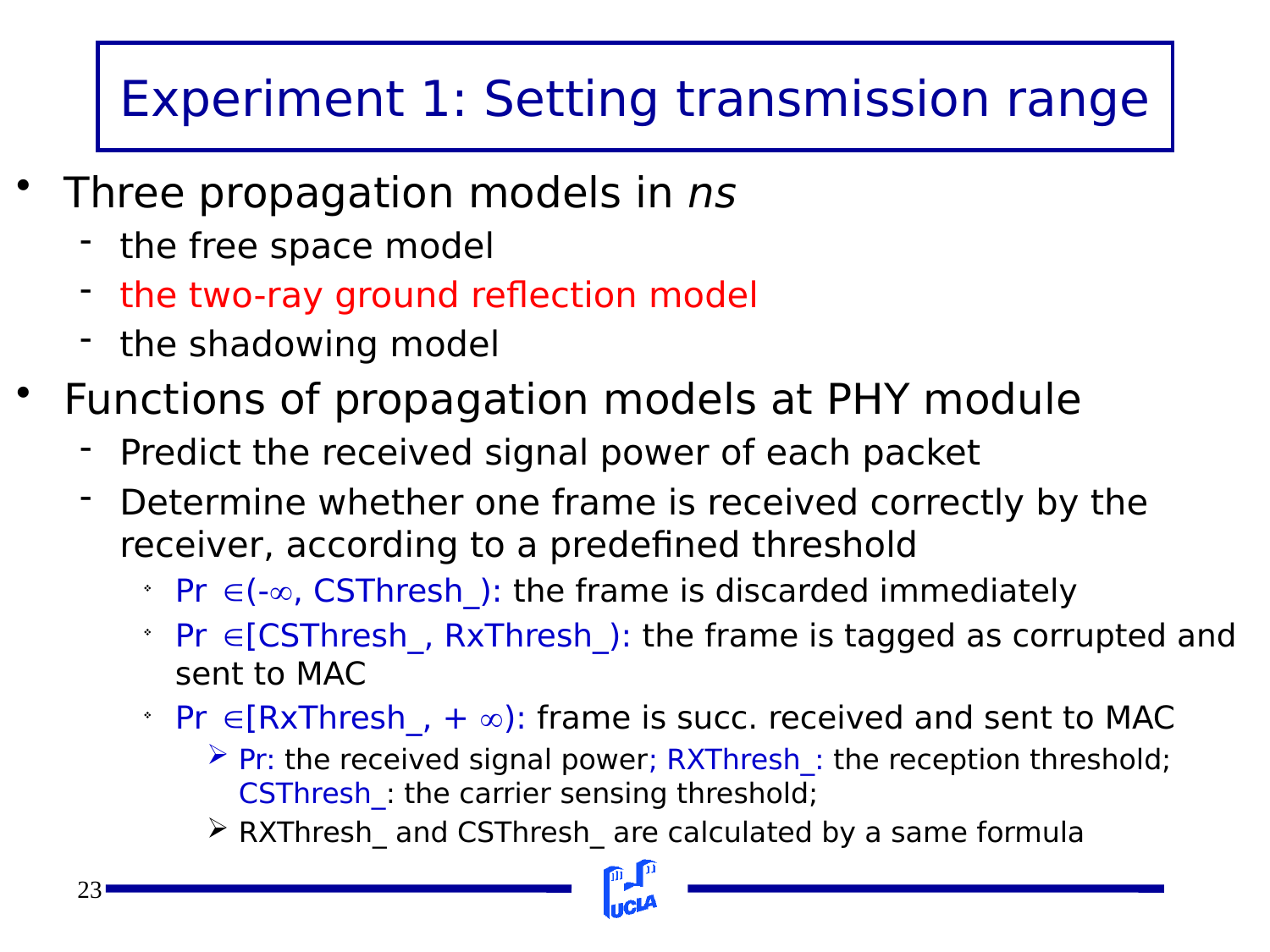

Experiment 1: Setting transmission range
Three propagation models in ns
the free space model
the two-ray ground reflection model
the shadowing model
Functions of propagation models at PHY module
Predict the received signal power of each packet
Determine whether one frame is received correctly by the receiver, according to a predefined threshold
Pr ∈(-∞, CSThresh_): the frame is discarded immediately
Pr ∈[CSThresh_, RxThresh_): the frame is tagged as corrupted and sent to MAC
Pr ∈[RxThresh_, + ∞): frame is succ. received and sent to MAC
Pr: the received signal power; RXThresh_: the reception threshold; CSThresh_: the carrier sensing threshold;
RXThresh_ and CSThresh_ are calculated by a same formula

23